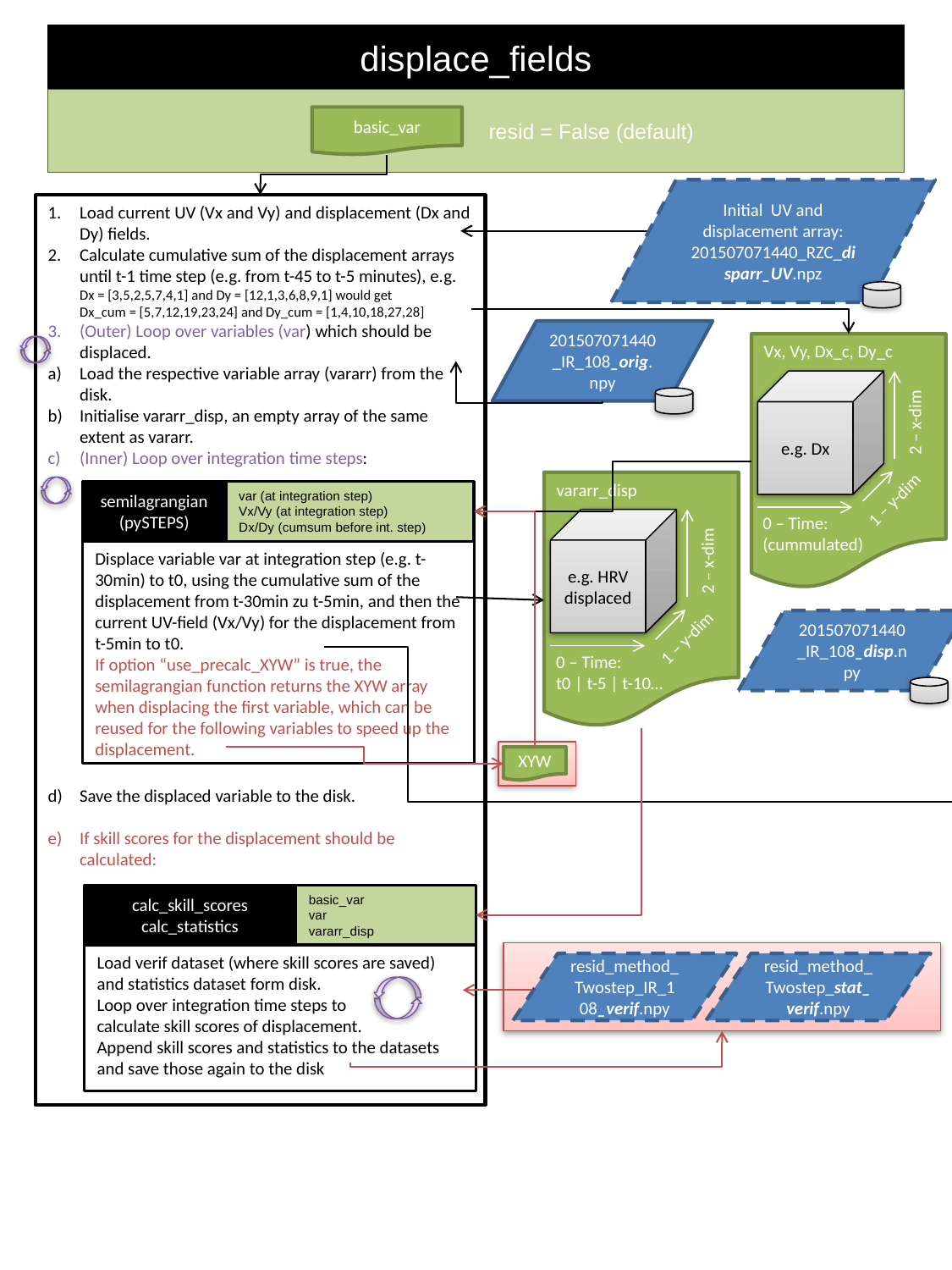

# displace_fields
Dictionary containing all settings and further information which is passed between functions
                                       resid = False (default)
basic_var
filename, e.g.
/data/COALITION2/database/
meteosat/ccs4_PLAX/2015/07/07/
MSG2_ccs4_201507071440_rad_PLAX.nc

Initial  UV and displacement array:
201507071440_RZC_disparr_UV.npz
Function reading config file and saves settings in different variables, which are then collected in the dictionary basic_var
Load current UV (Vx and Vy) and displacement (Dx and Dy) fields.
Calculate cumulative sum of the displacement arrays until t-1 time step (e.g. from t-45 to t-5 minutes), e.g.
Dx = [3,5,2,5,7,4,1] and Dy = [12,1,3,6,8,9,1] would get
Dx_cum = [5,7,12,19,23,24] and Dy_cum = [1,4,10,18,27,28]
(Outer) Loop over variables (var) which should be displaced.
Load the respective variable array (vararr) from the disk.
Initialise vararr_disp, an empty array of the same extent as vararr.
(Inner) Loop over integration time steps:

Save the displaced variable to the disk.

If skill scores for the displacement should be calculated:

201507071440_IR_108_orig.npy
Vx, Vy, Dx_c, Dy_c

Function reading config file and saves settings in different variables, which are then collected in the dictionary basic_var
e.g. Dx

2 – x-dim
vararr_disp

semilagrangian
(pySTEPS)
var (at integration step)
Vx/Vy (at integration step)
Dx/Dy (cumsum before int. step)
1 – y-dim
0 – Time:
(cummulated)
e.g. HRV
displaced
2 – x-dim
Displace variable var at integration step (e.g. t-30min) to t0, using the cumulative sum of the displacement from t-30min zu t-5min, and then the current UV-field (Vx/Vy) for the displacement from t-5min to t0.
If option “use_precalc_XYW” is true, the semilagrangian function returns the XYW array when displacing the first variable, which can be reused for the following variables to speed up the displacement.

201507071440_IR_108_disp.npy
1 – y-dim
0 – Time:
t0 | t-5 | t-10…
Dataset

XYW
(Displaced) Optical flow input data (RZC)

calc_skill_scores
calc_statistics
basic_var
var
vararr_disp

Load verif dataset (where skill scores are saved) and statistics dataset form disk.
Loop over integration time steps to
calculate skill scores of displacement.
Append skill scores and statistics to the datasets and save those again to the disk
resid_method_Twostep_IR_108_verif.npy
resid_method_Twostep_stat_verif.npy
Comment